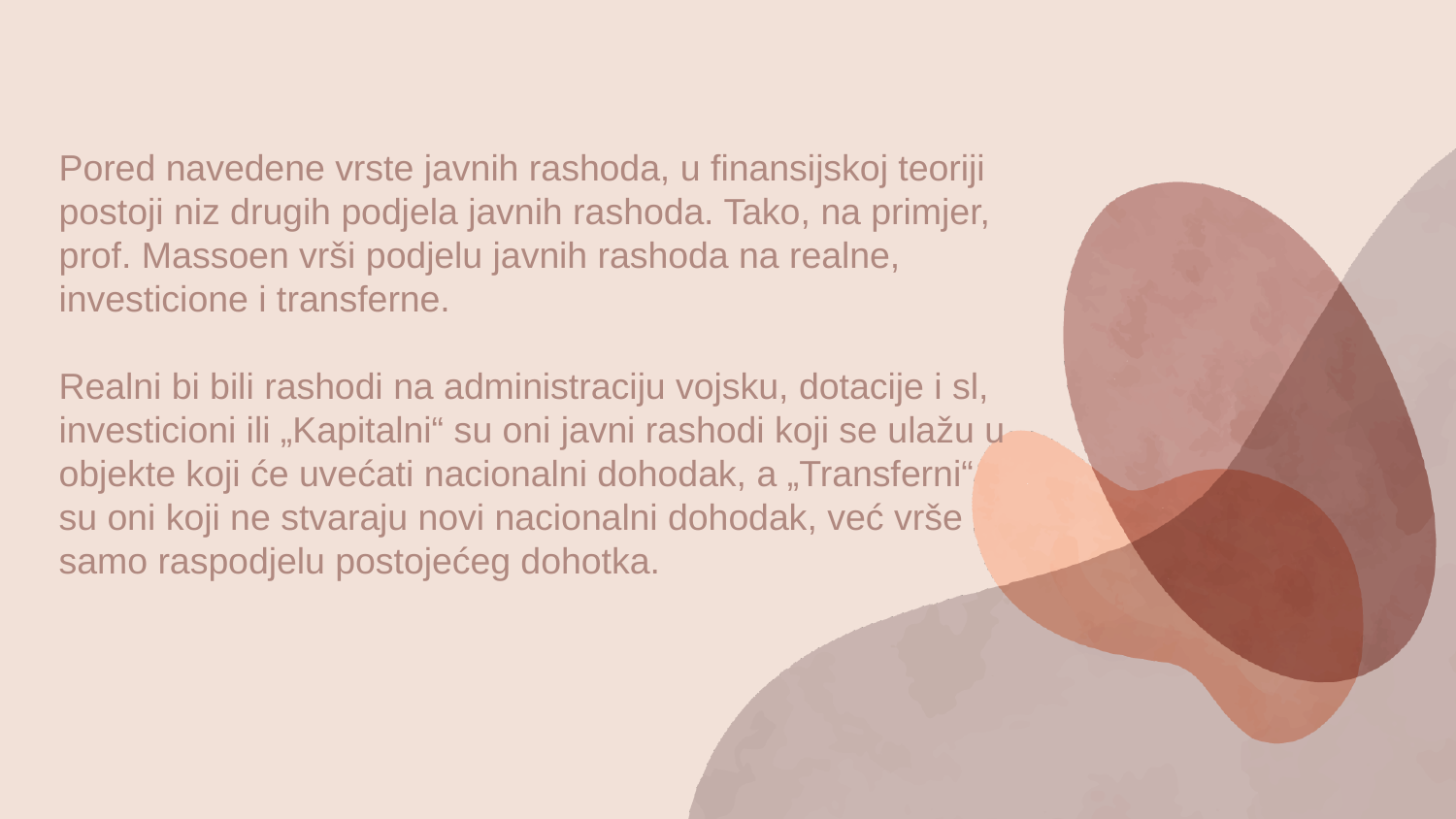

Pored navedene vrste javnih rashoda, u finansijskoj teoriji postoji niz drugih podjela javnih rashoda. Tako, na primjer, prof. Massoen vrši podjelu javnih rashoda na realne, investicione i transferne.

Realni bi bili rashodi na administraciju vojsku, dotacije i sl, investicioni ili „Kapitalni“ su oni javni rashodi koji se ulažu u objekte koji će uvećati nacionalni dohodak, a „Transferni“ su oni koji ne stvaraju novi nacionalni dohodak, već vrše samo raspodjelu postojećeg dohotka.